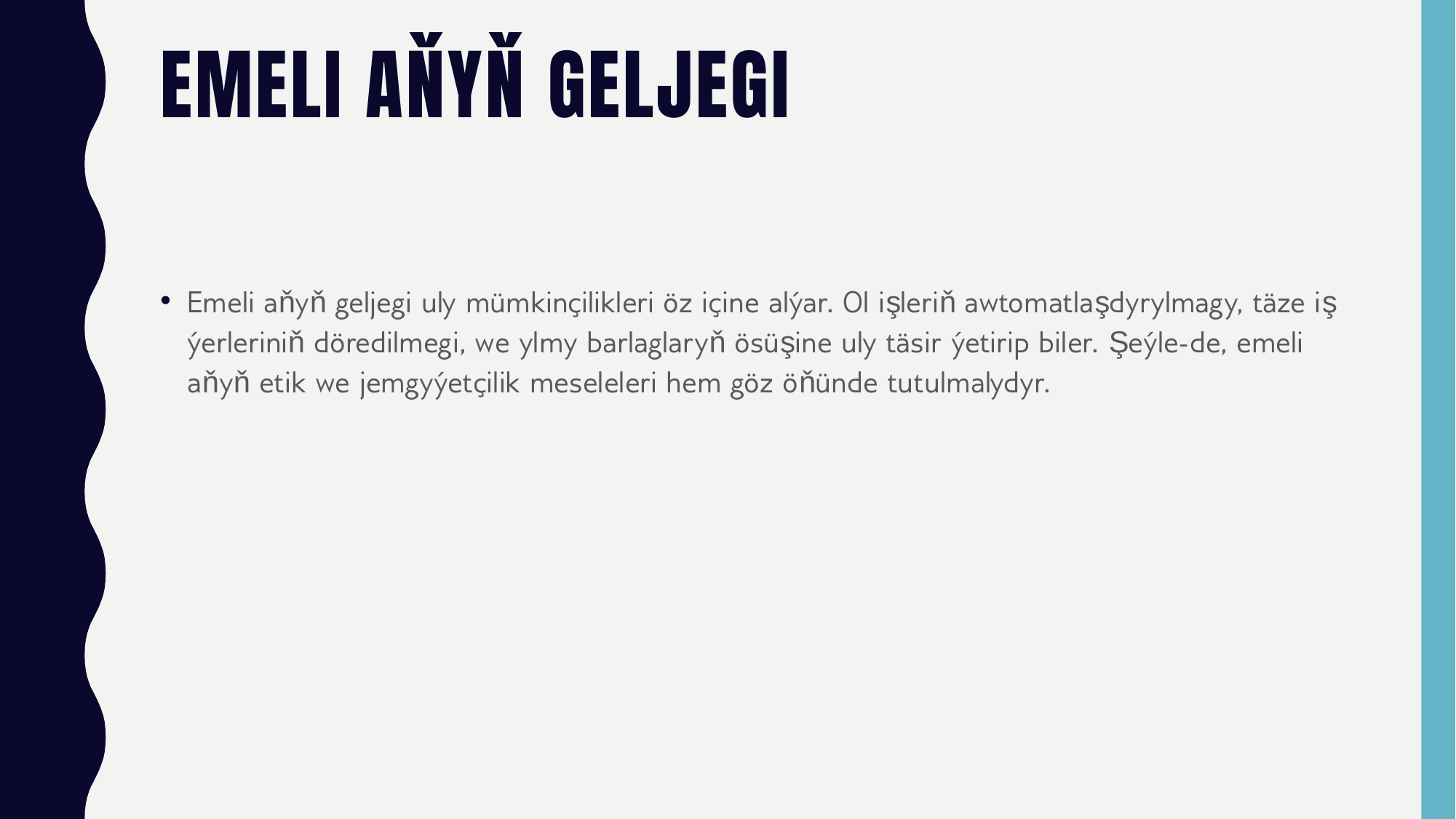

# EMELI AŇYŇ GELJEGI
Emeli aňyň geljegi uly mümkinçilikleri öz içine alýar. Ol işleriň awtomatlaşdyrylmagy, täze iş ýerleriniň döredilmegi, we ylmy barlaglaryň ösüşine uly täsir ýetirip biler. Şeýle-de, emeli aňyň etik we jemgyýetçilik meseleleri hem göz öňünde tutulmalydyr.